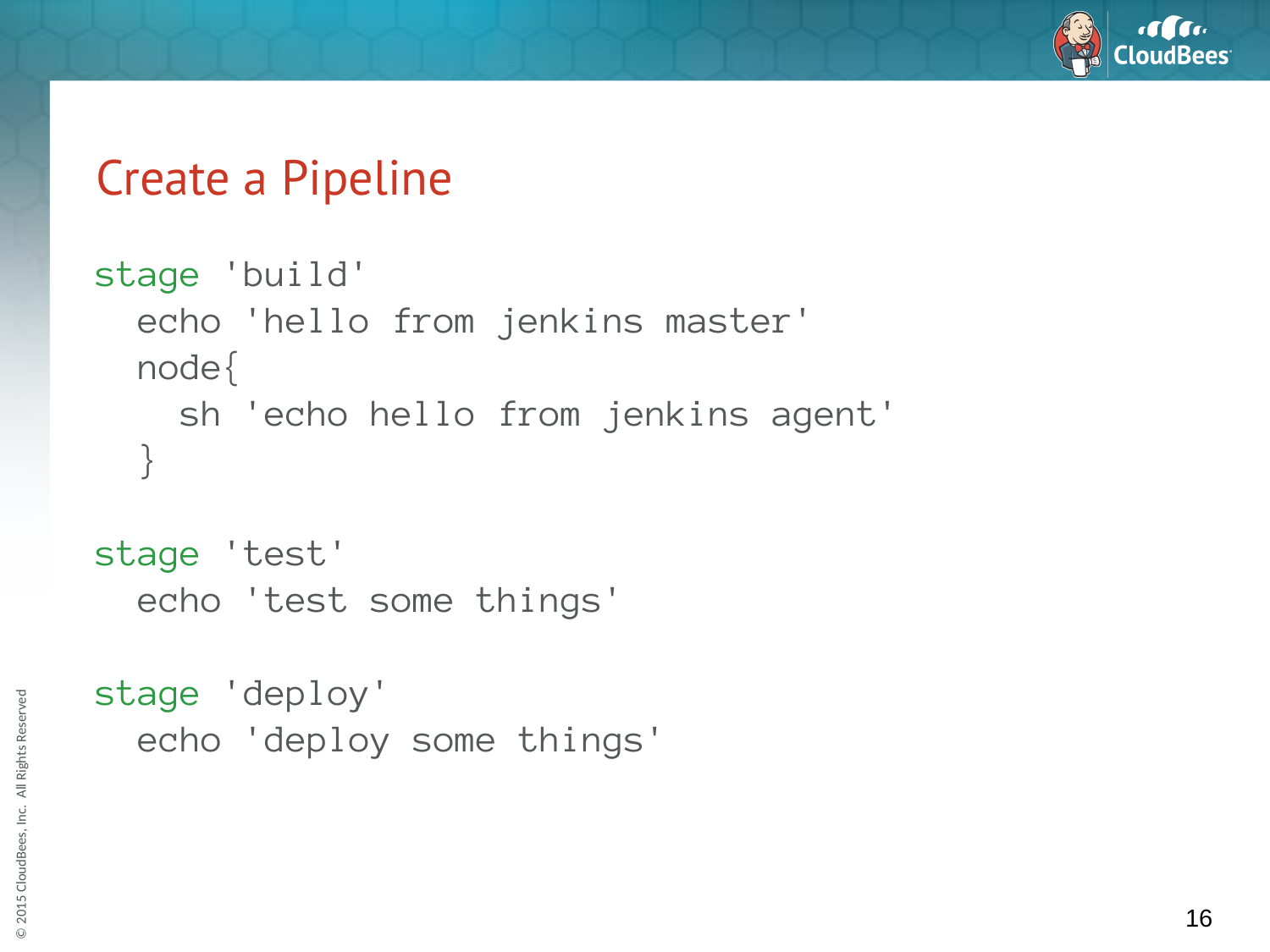

# Create a Pipeline
stage 'build'
  echo 'hello from jenkins master'
  node{
    sh 'echo hello from jenkins agent'
  }

stage 'test'
  echo 'test some things'

stage 'deploy'
  echo 'deploy some things'
16